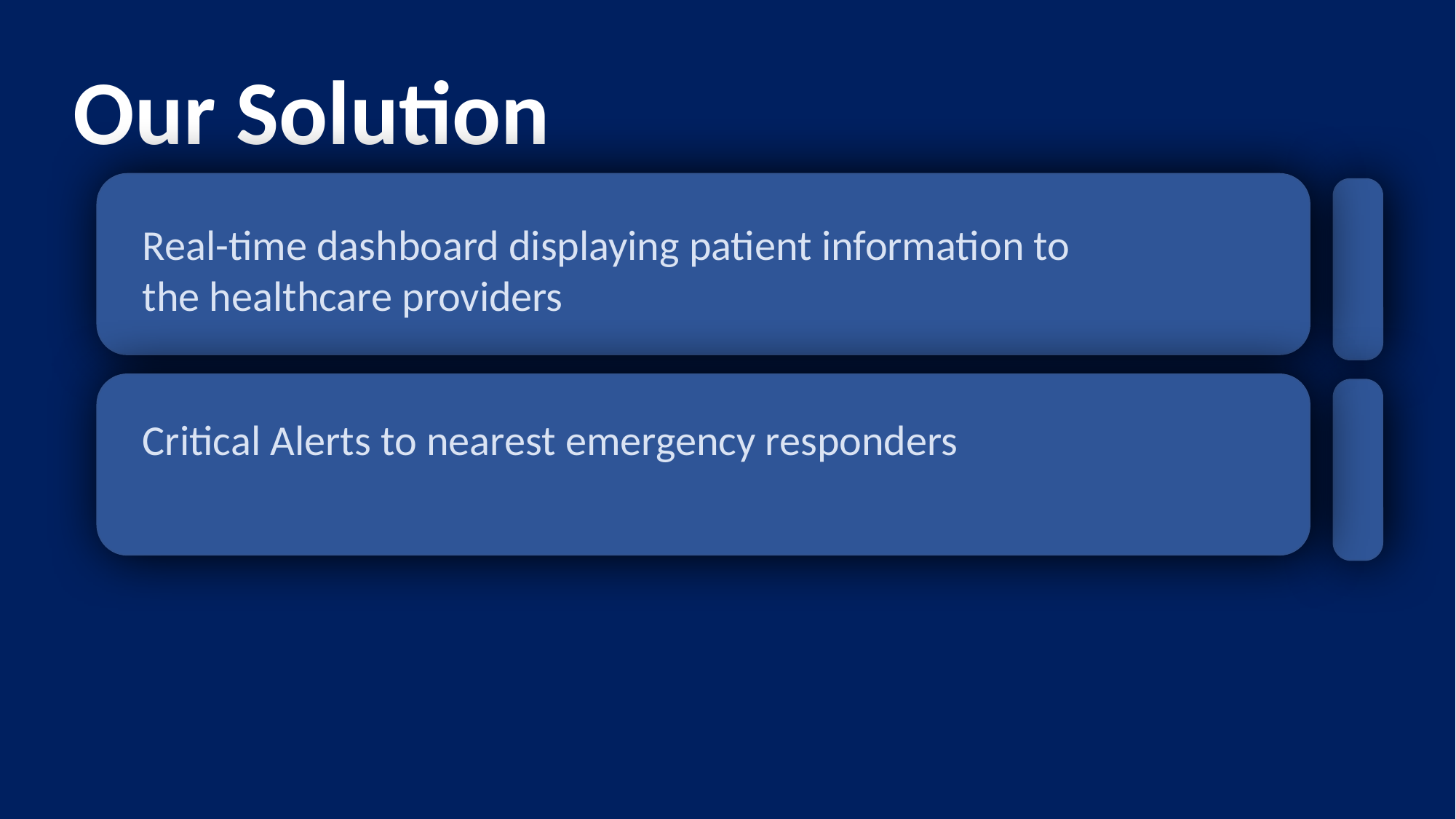

Our Solution

Real-time dashboard displaying patient information to the healthcare providers

Critical Alerts to nearest emergency responders